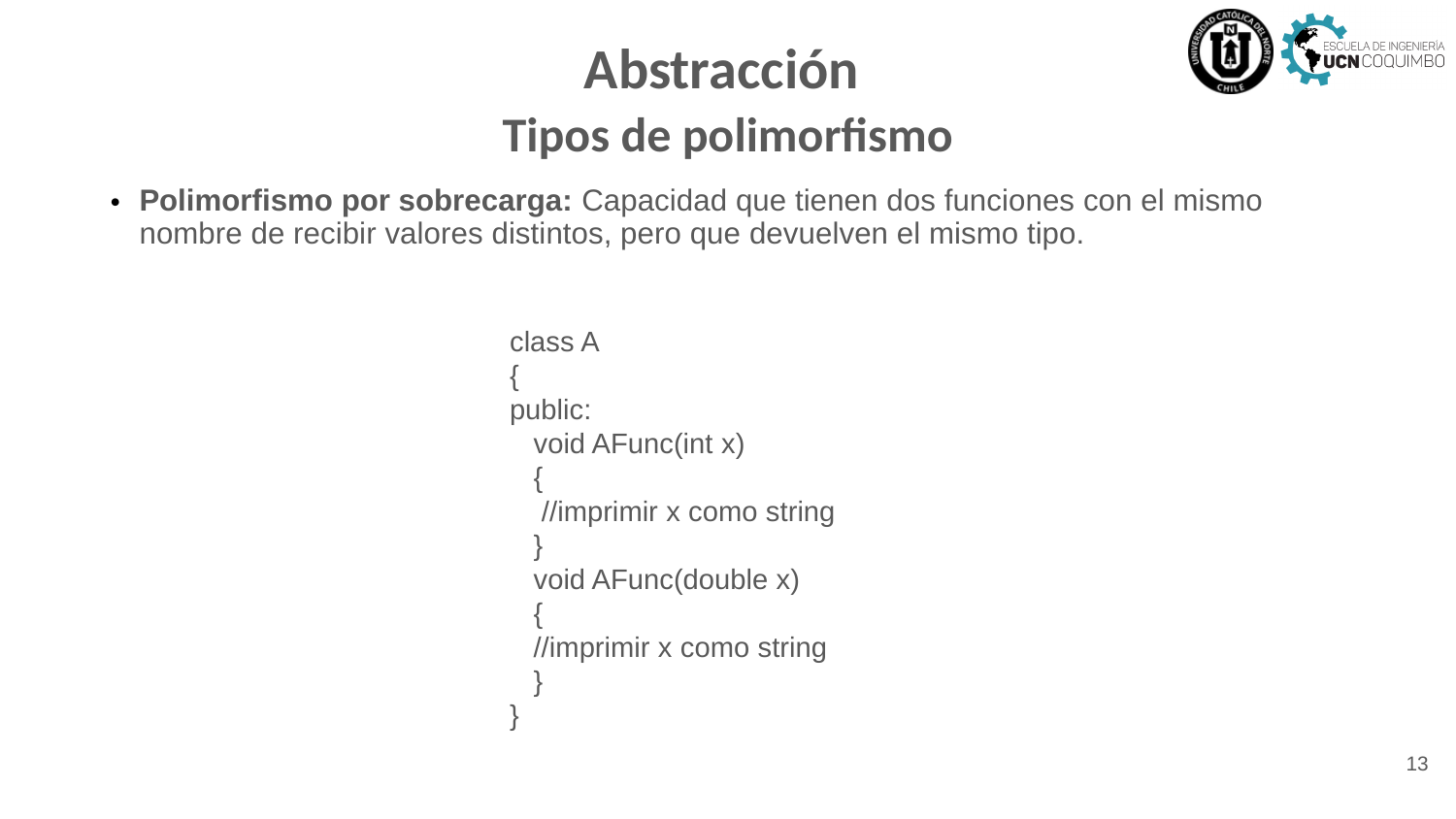

# Abstracción
Tipos de polimorfismo
Polimorfismo por sobrecarga: Capacidad que tienen dos funciones con el mismo nombre de recibir valores distintos, pero que devuelven el mismo tipo.

class A
{
public:
   void AFunc(int x)
   {
    //imprimir x como string
   }
   void AFunc(double x)
   {
   //imprimir x como string
   }
}
13